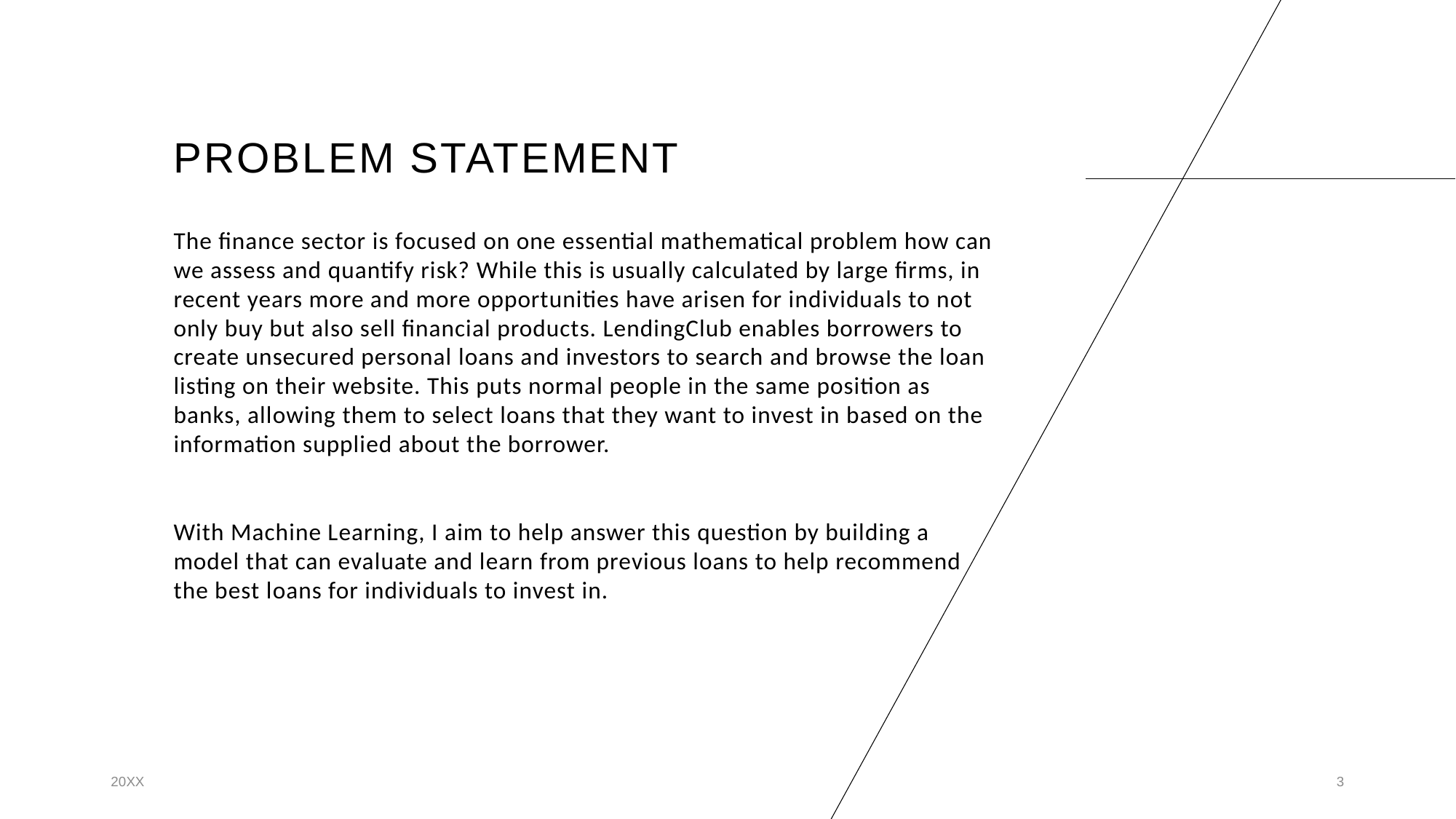

# Problem statement
The finance sector is focused on one essential mathematical problem how can we assess and quantify risk? While this is usually calculated by large firms, in recent years more and more opportunities have arisen for individuals to not only buy but also sell financial products. LendingClub enables borrowers to create unsecured personal loans and investors to search and browse the loan listing on their website. This puts normal people in the same position as banks, allowing them to select loans that they want to invest in based on the information supplied about the borrower.

With Machine Learning, I aim to help answer this question by building a model that can evaluate and learn from previous loans to help recommend the best loans for individuals to invest in.
20XX
3